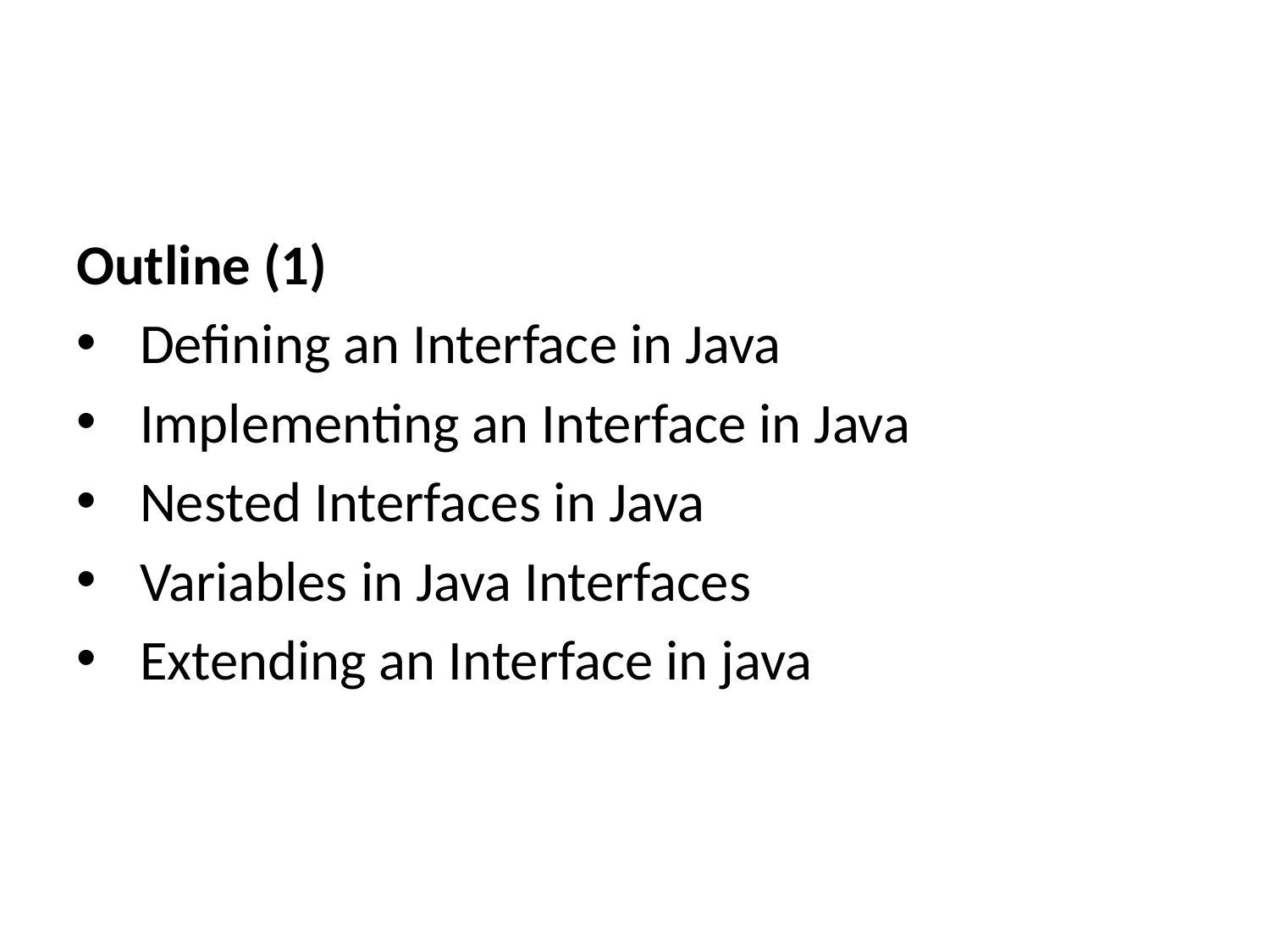

Outline (1)
Defining an Interface in Java
Implementing an Interface in Java
Nested Interfaces in Java
Variables in Java Interfaces
Extending an Interface in java